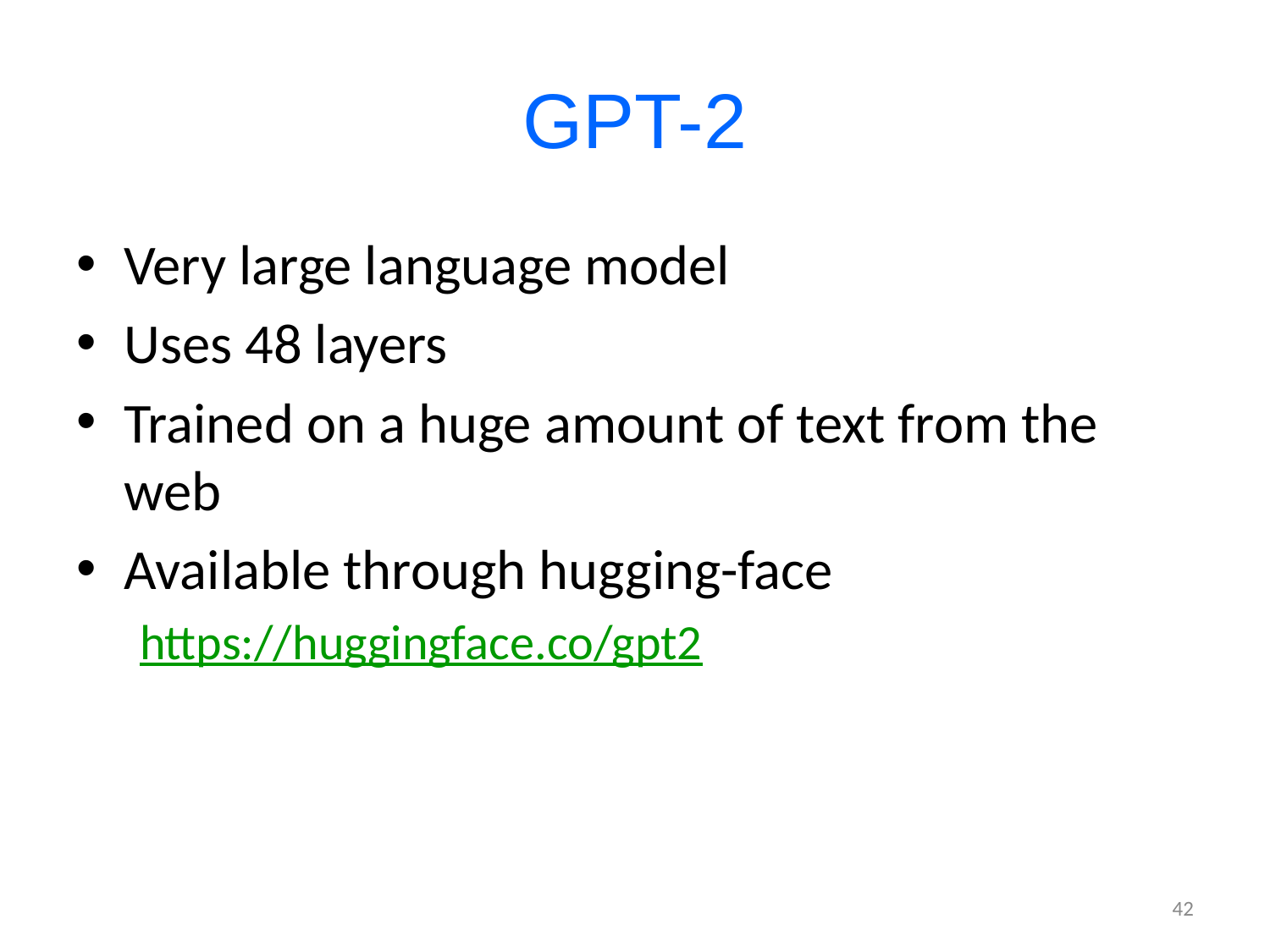

# GPT-2
Very large language model
Uses 48 layers
Trained on a huge amount of text from the web
Available through hugging-face
https://huggingface.co/gpt2

42